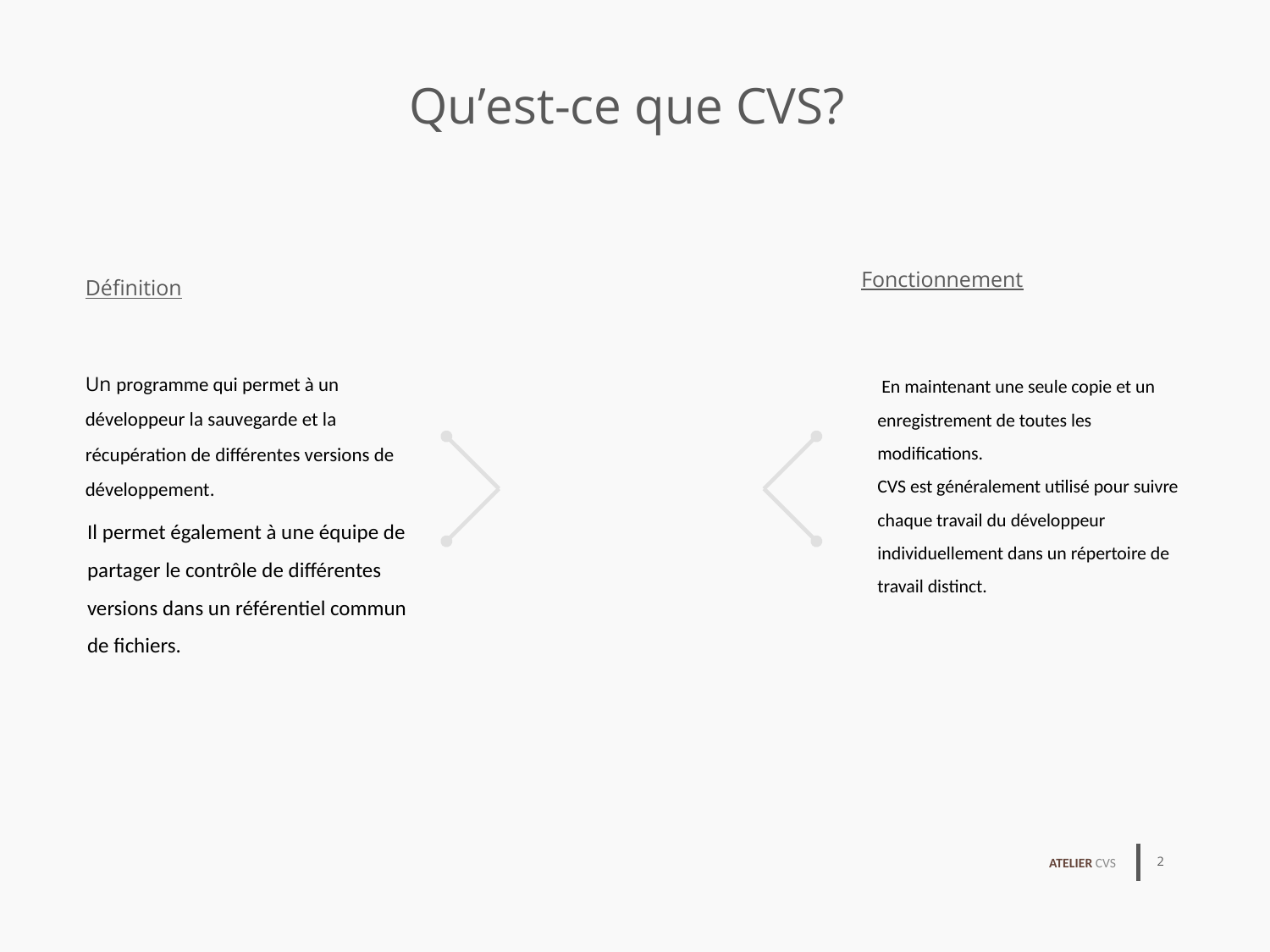

Qu’est-ce que CVS?
Fonctionnement
 En maintenant une seule copie et un enregistrement de toutes les modifications.
CVS est généralement utilisé pour suivre chaque travail du développeur individuellement dans un répertoire de travail distinct.
Définition
Un programme qui permet à un développeur la sauvegarde et la récupération de différentes versions de développement.
Il permet également à une équipe de partager le contrôle de différentes versions dans un référentiel commun de fichiers.
ATELIER CVS
2